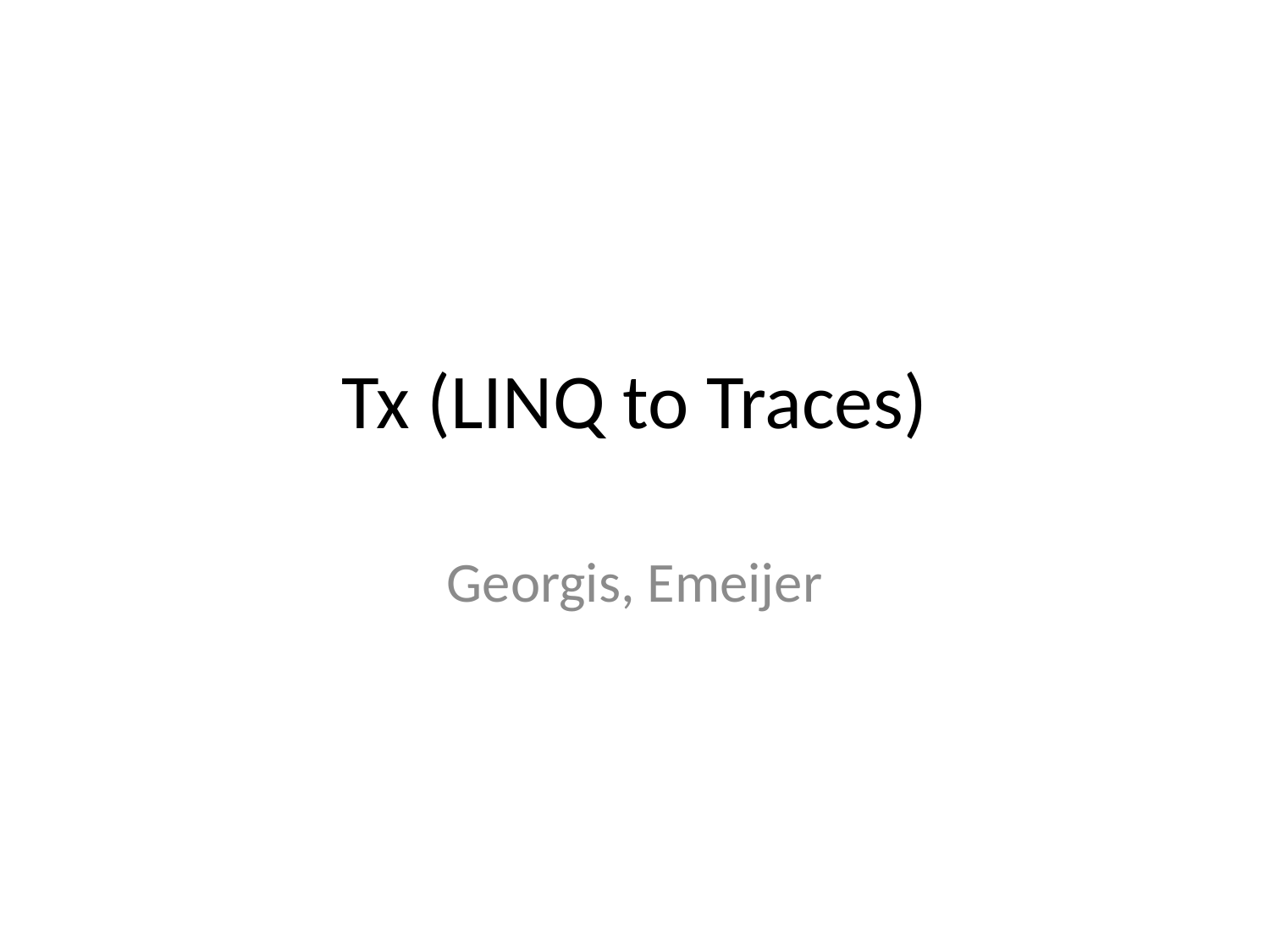

# Tx (LINQ to Traces)
Georgis, Emeijer